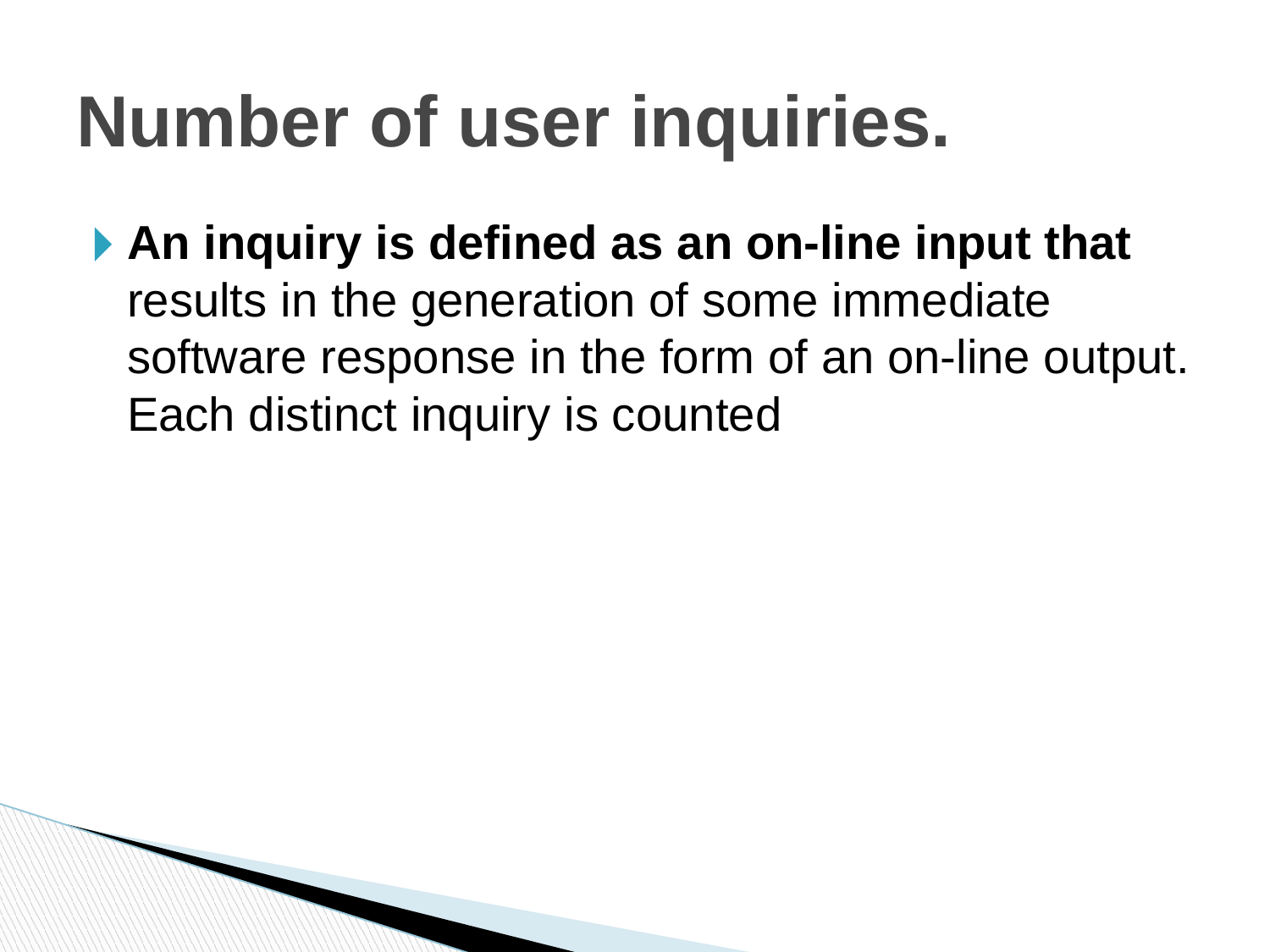

# Number of user inquiries.
An inquiry is defined as an on-line input that results in the generation of some immediate software response in the form of an on-line output. Each distinct inquiry is counted